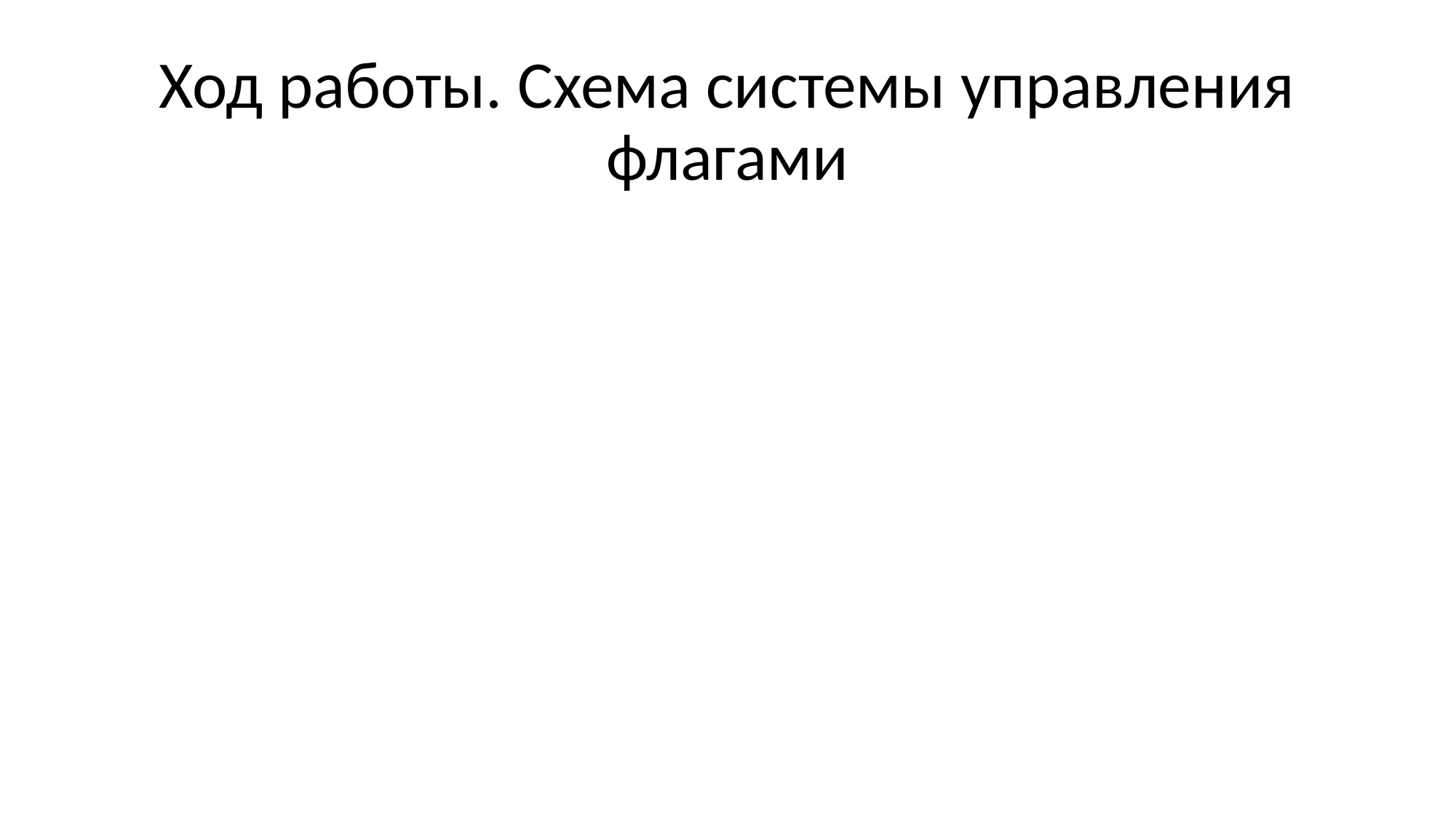

# Ход работы. Схема системы управления флагами